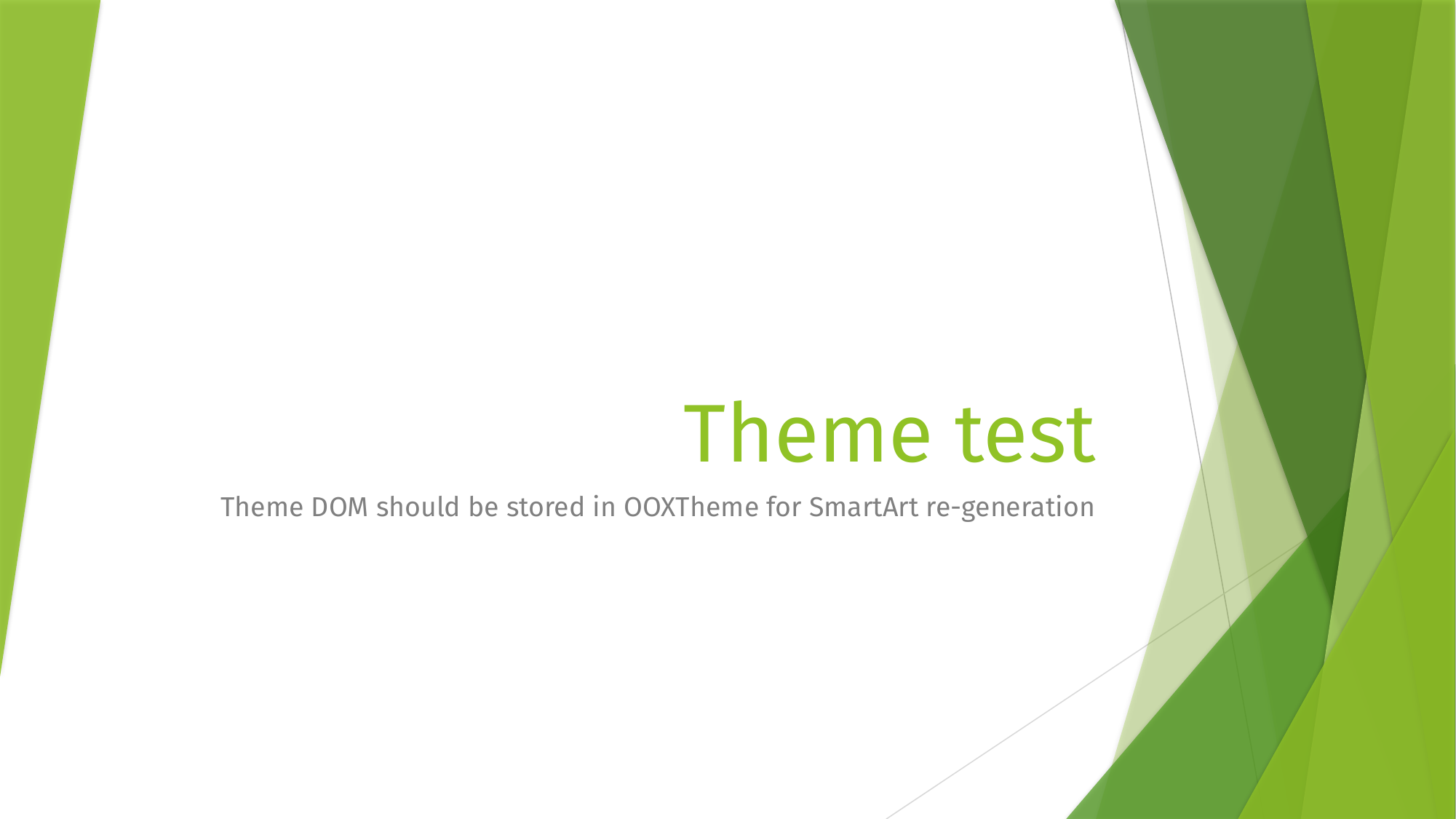

# Theme test
Theme DOM should be stored in OOXTheme for SmartArt re-generation